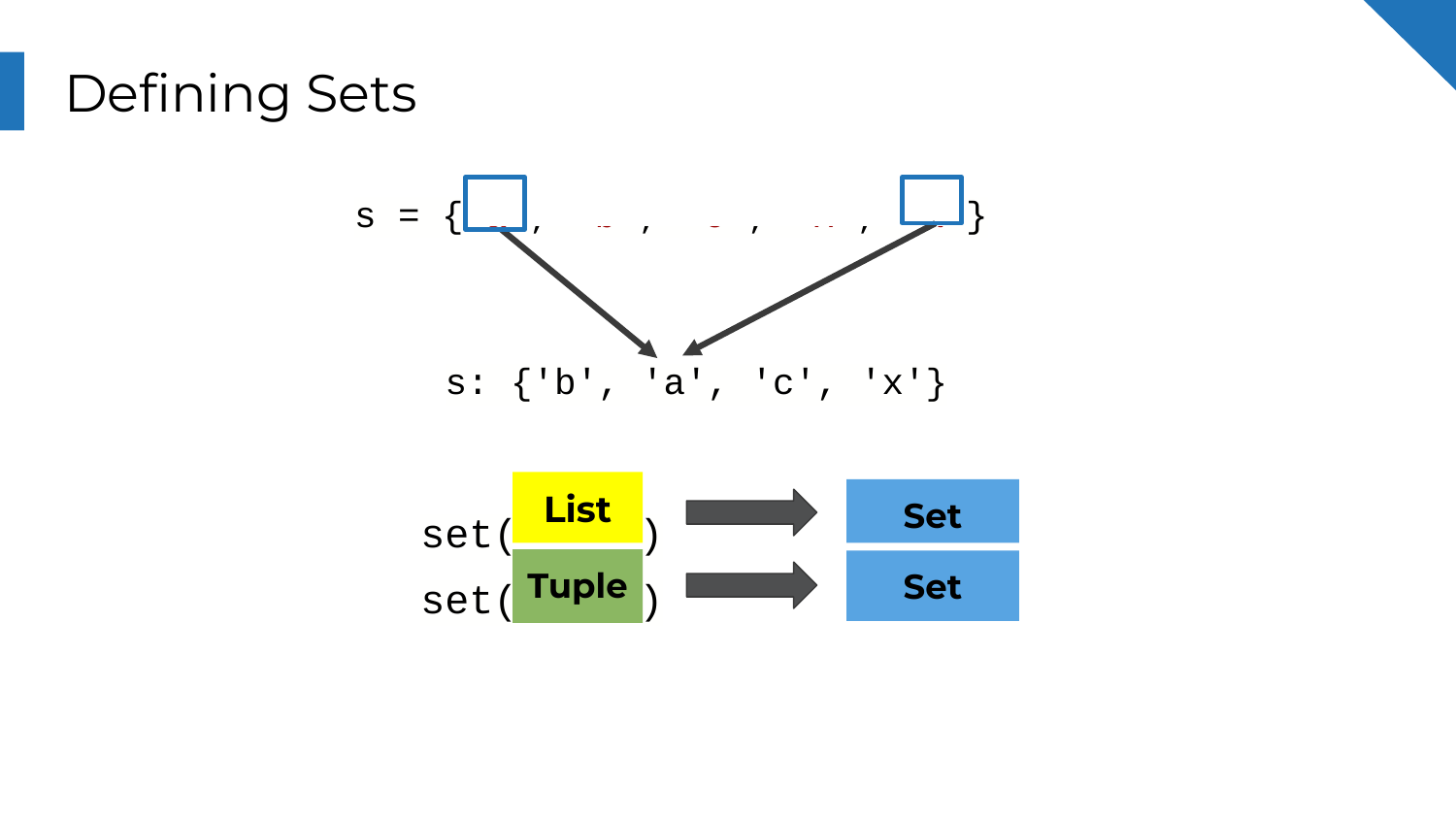

# Defining Sets
s = {'a', ‘b’, ‘c’, ‘x’, ‘a’}

s: {'b', 'a', 'c', 'x'}
List
set(     )
set(     )
Set

Tuple
Set